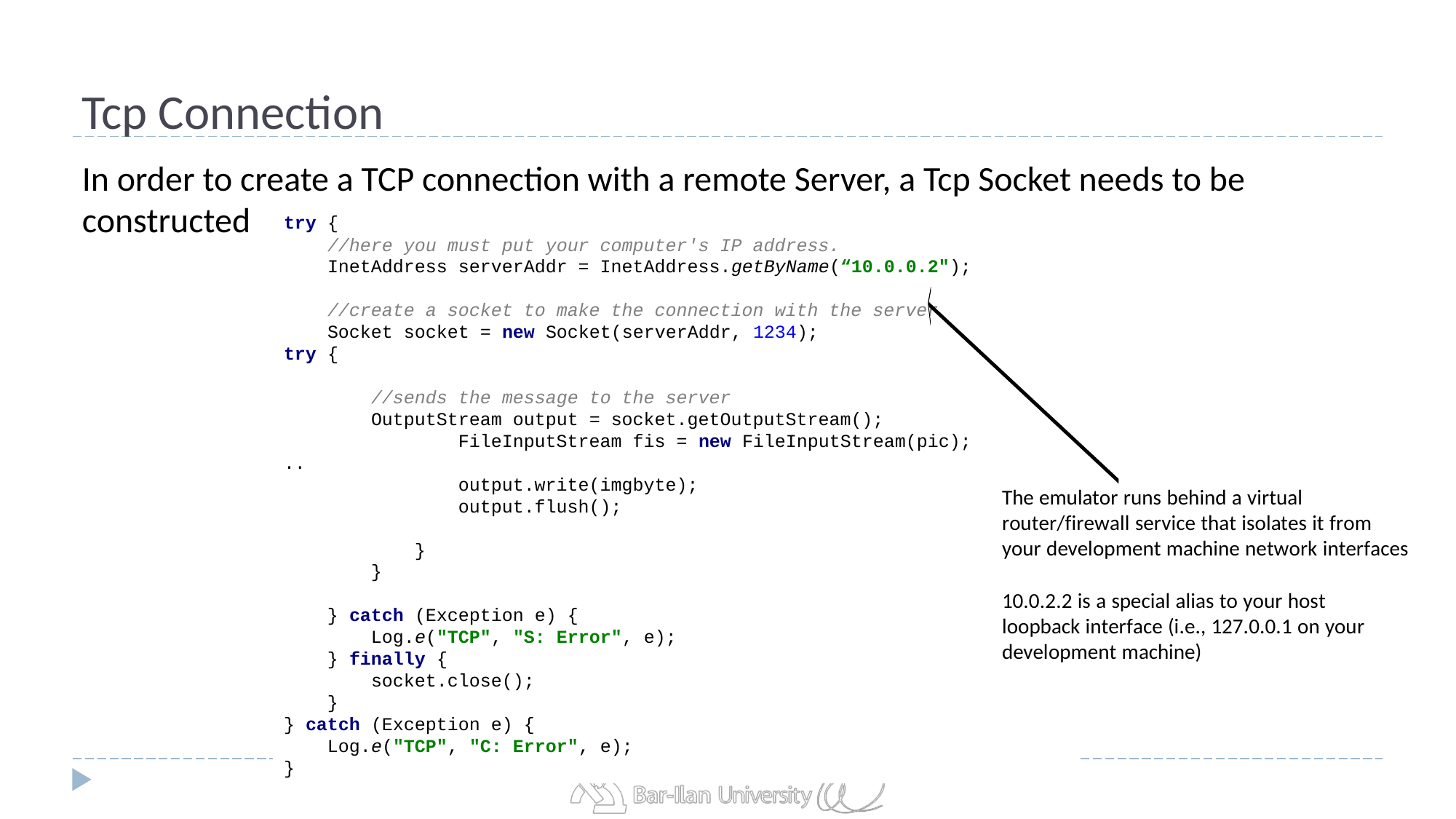

# Tcp Connection
In order to create a TCP connection with a remote Server, a Tcp Socket needs to be constructed
try {
    //here you must put your computer's IP address.
    InetAddress serverAddr = InetAddress.getByName(“10.0.0.2");
    //create a socket to make the connection with the server
    Socket socket = new Socket(serverAddr, 1234);
try {
        //sends the message to the server
        OutputStream output = socket.getOutputStream();
                FileInputStream fis = new FileInputStream(pic);
..
                output.write(imgbyte);
                output.flush();
            }
        }
    } catch (Exception e) {
        Log.e("TCP", "S: Error", e);
    } finally {
        socket.close();
    }
} catch (Exception e) {
    Log.e("TCP", "C: Error", e);
}

The emulator runs behind a virtual router/firewall service that isolates it from your development machine network interfaces

10.0.2.2 is a special alias to your host loopback interface (i.e., 127.0.0.1 on your development machine)